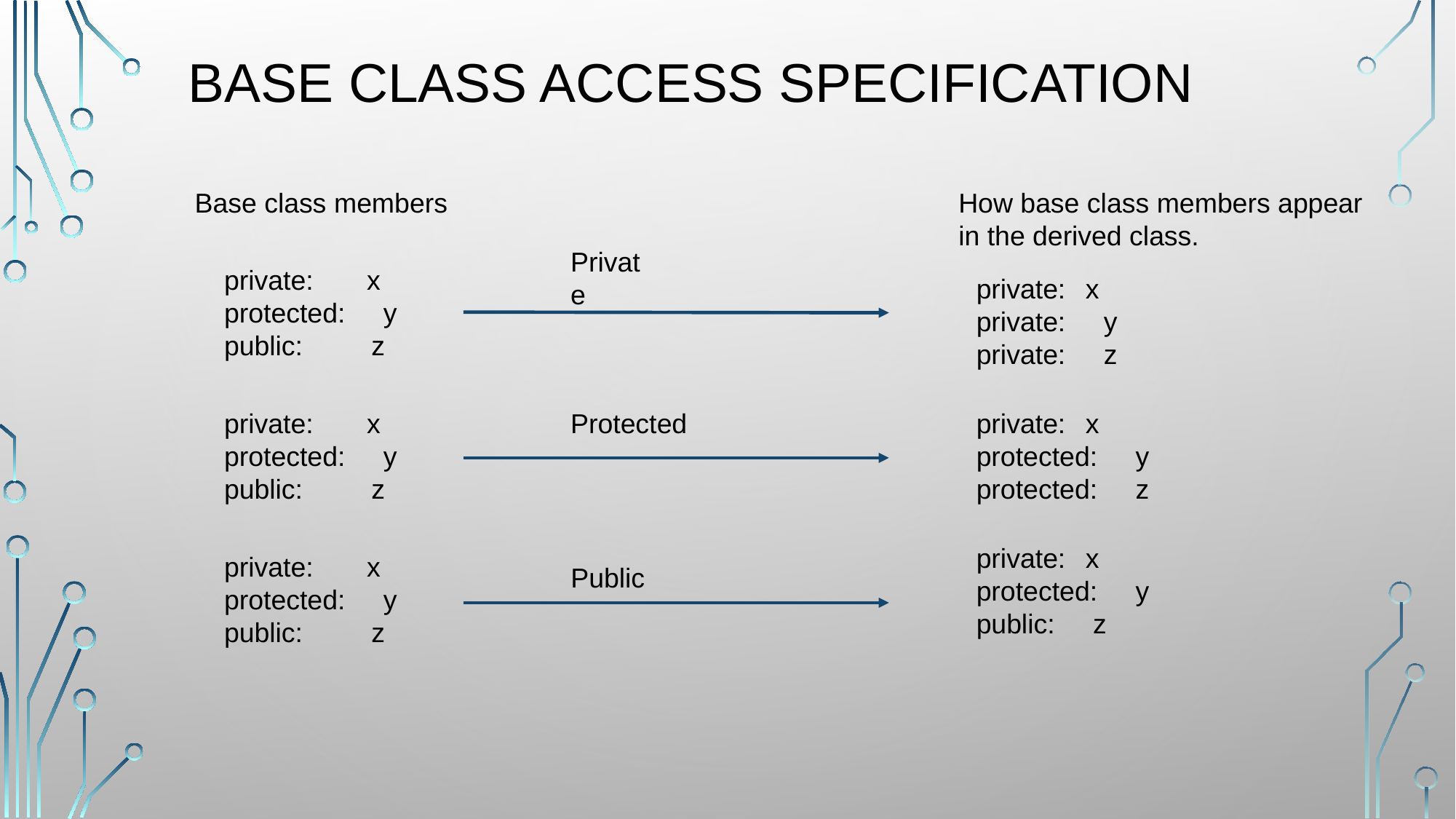

# Base Class Access Specification
Base class members
How base class members appear
in the derived class.
Private
private:       x
protected:     y
public:         z
private:	x
private:     y
private:     z
private:       x
protected:     y
public:         z
Protected
private:	x
protected:     y
protected:     z
private:	x
protected:     y
public:     z
private:       x
protected:     y
public:         z
Public